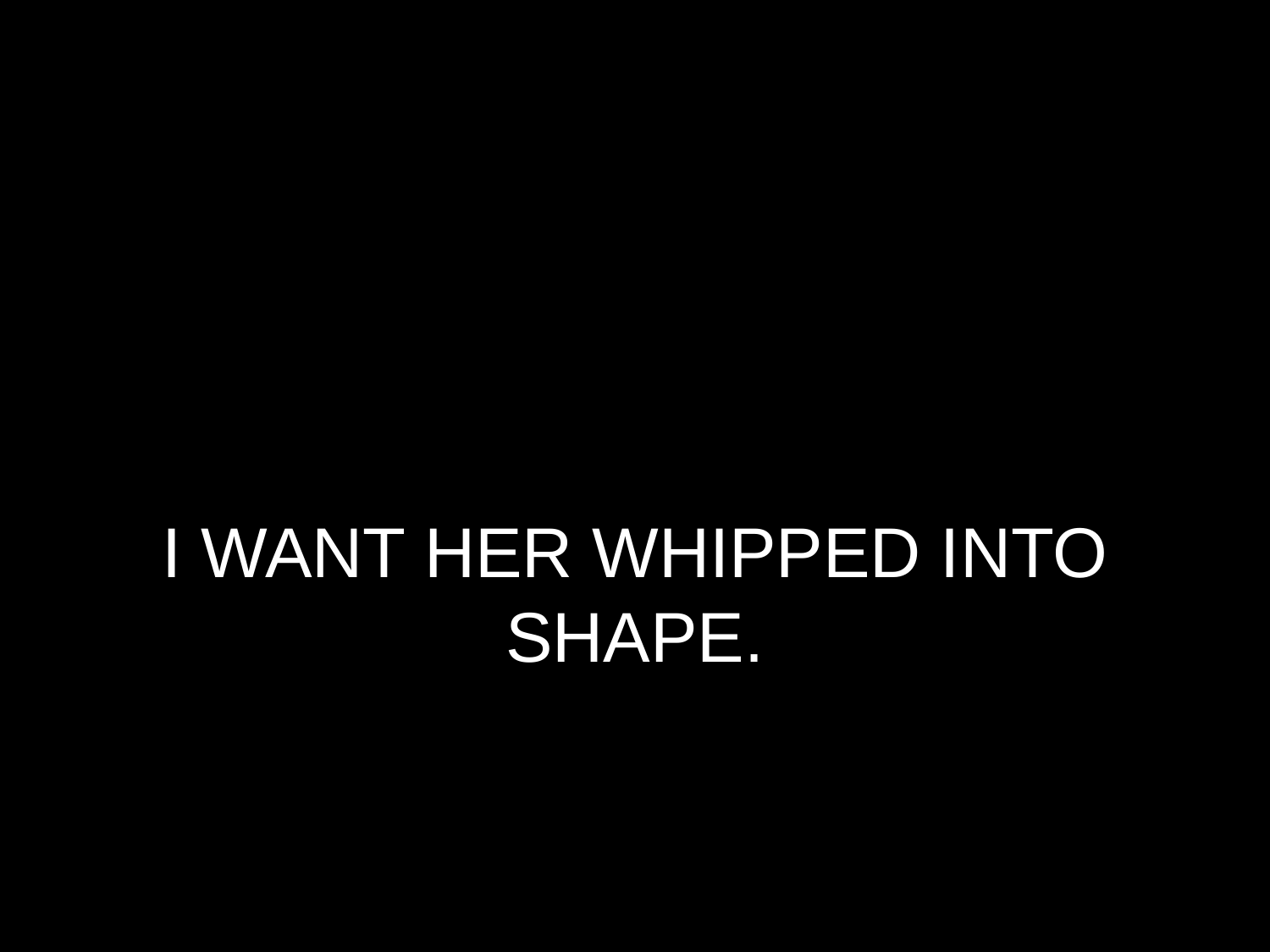

# I WANT HER WHIPPED INTO SHAPE.